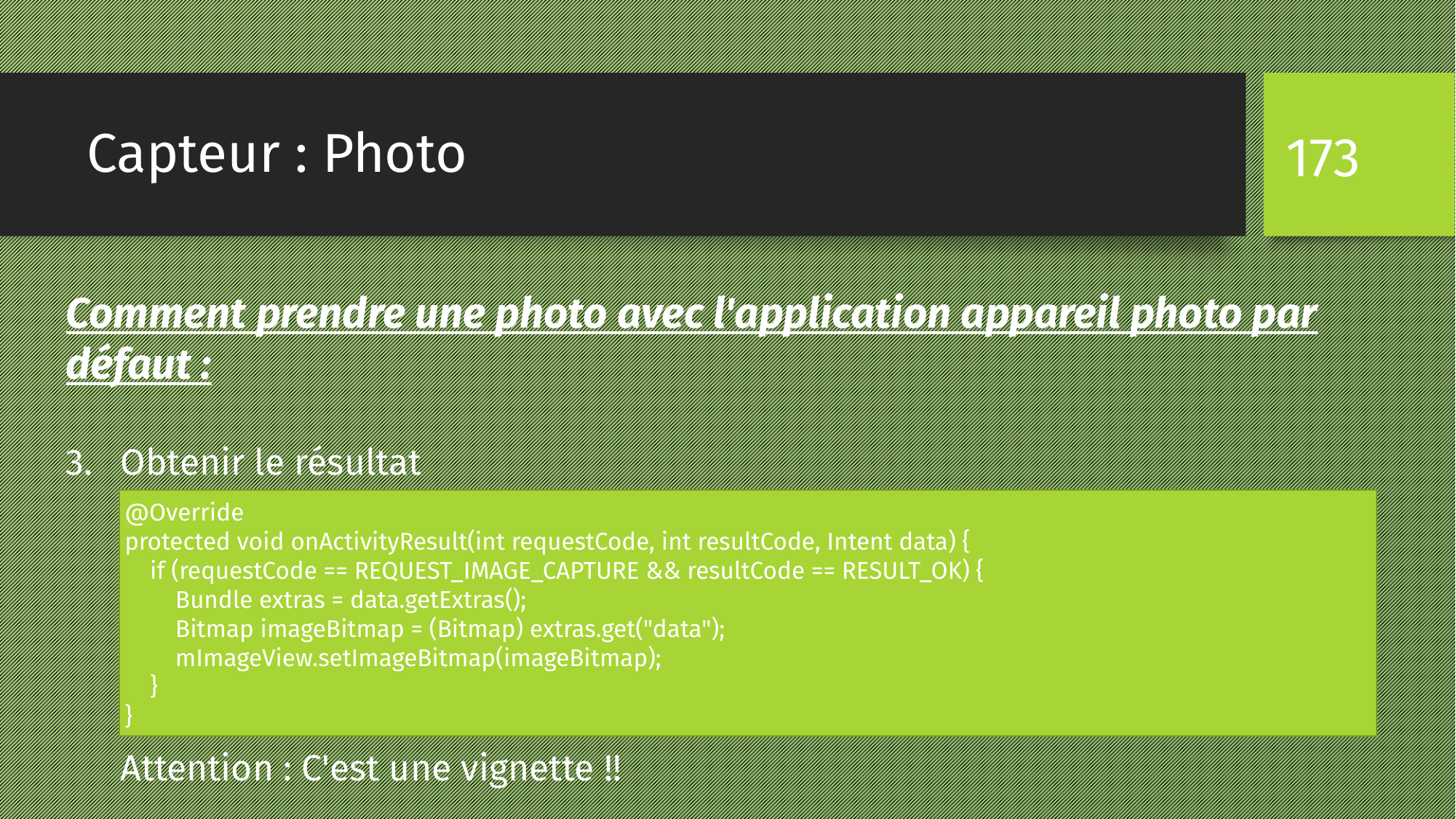

# Capteur : Photo
173
Comment prendre une photo avec l'application appareil photo par défaut :

Obtenir le résultat
Attention : C'est une vignette !!

@Override
protected void onActivityResult(int requestCode, int resultCode, Intent data) {
    if (requestCode == REQUEST_IMAGE_CAPTURE && resultCode == RESULT_OK) {
        Bundle extras = data.getExtras();
        Bitmap imageBitmap = (Bitmap) extras.get("data");
        mImageView.setImageBitmap(imageBitmap);
    }
}